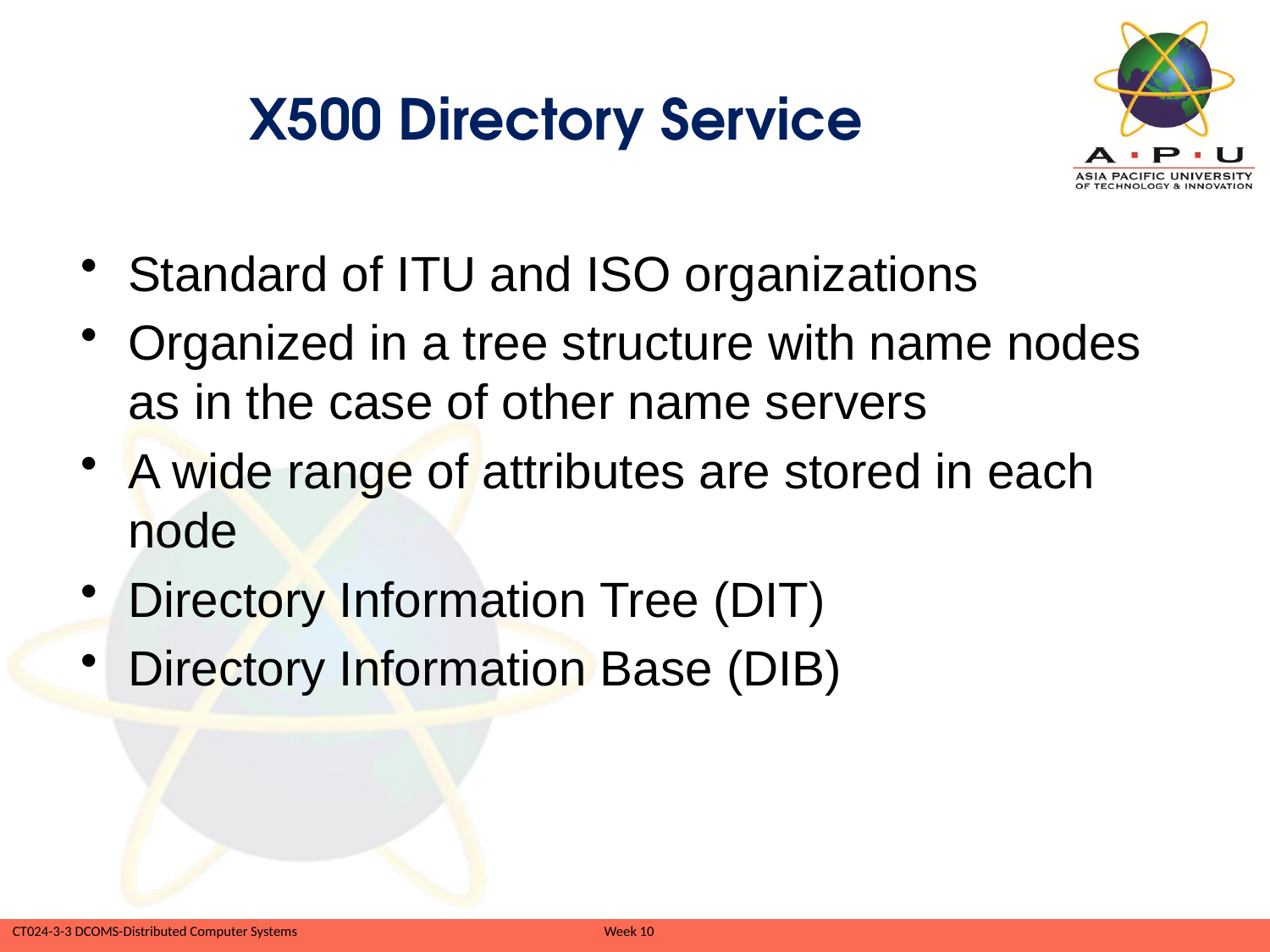

# X500 Directory Service
Standard of ITU and ISO organizations
Organized in a tree structure with name nodes as in the case of other name servers
A wide range of attributes are stored in each node
Directory Information Tree (DIT)
Directory Information Base (DIB)